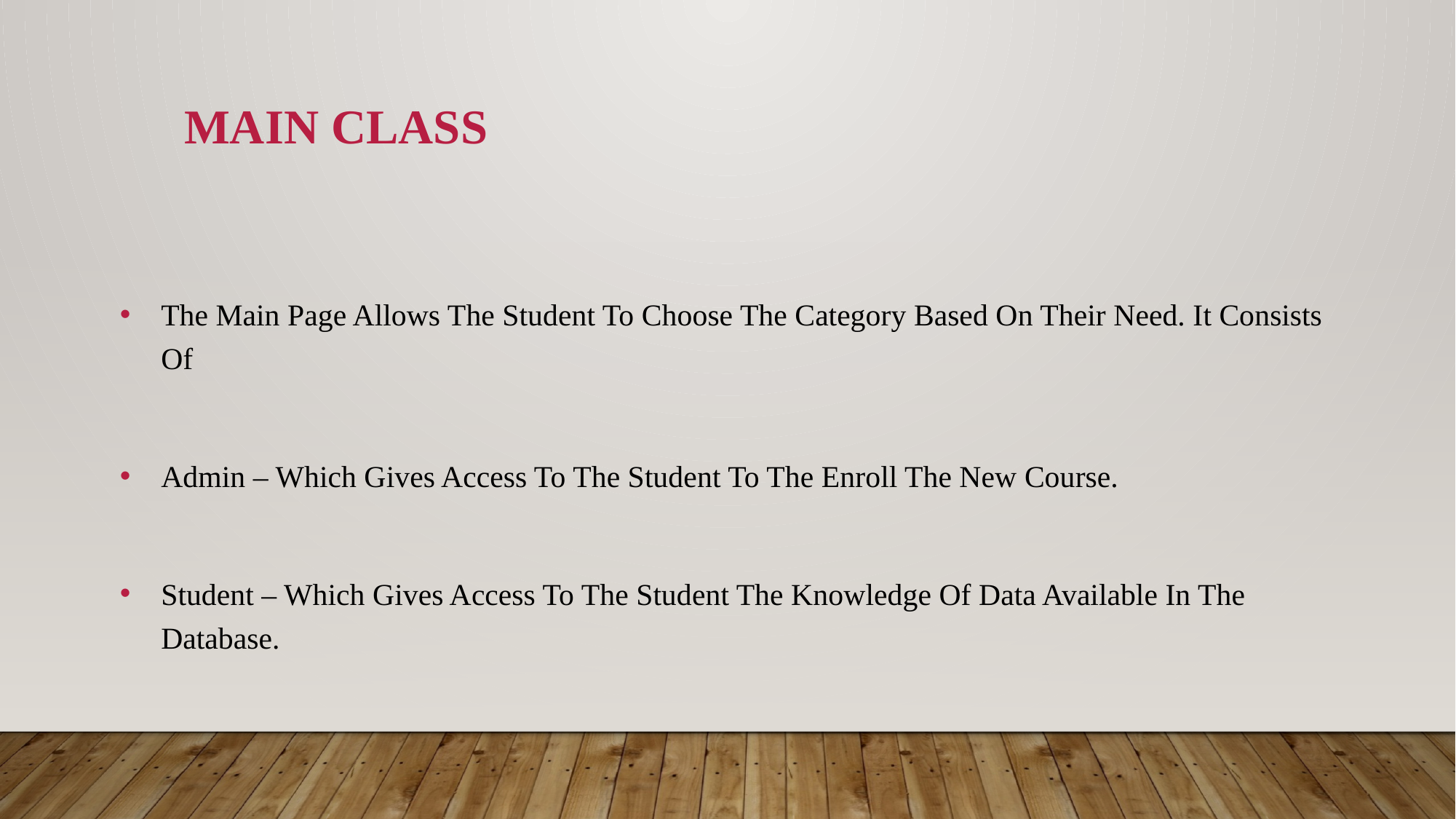

# MAIN CLASS
The Main Page Allows The Student To Choose The Category Based On Their Need. It Consists Of

Admin – Which Gives Access To The Student To The Enroll The New Course.

Student – Which Gives Access To The Student The Knowledge Of Data Available In The Database.